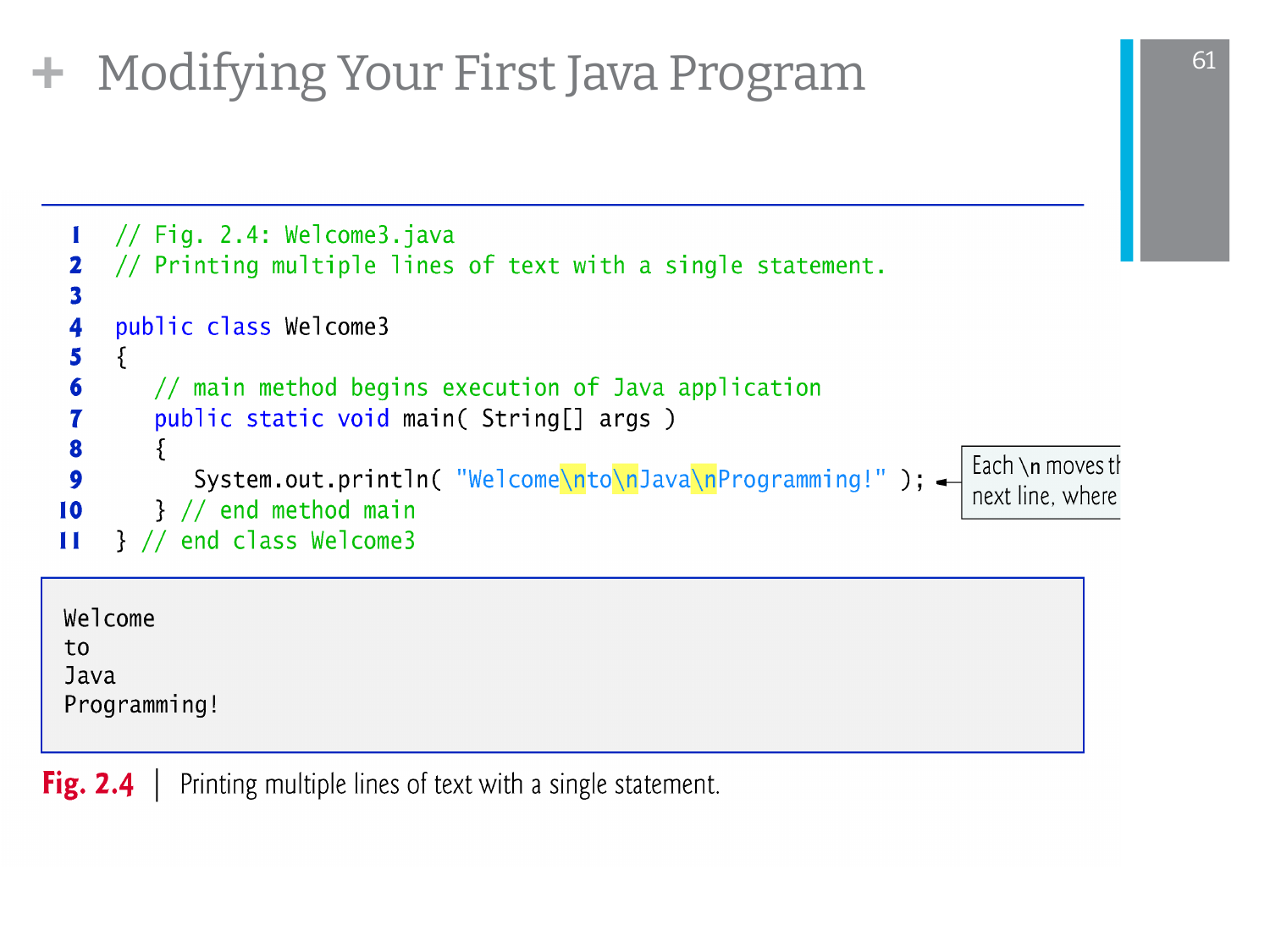

+

Modifying Your First Java Program
61